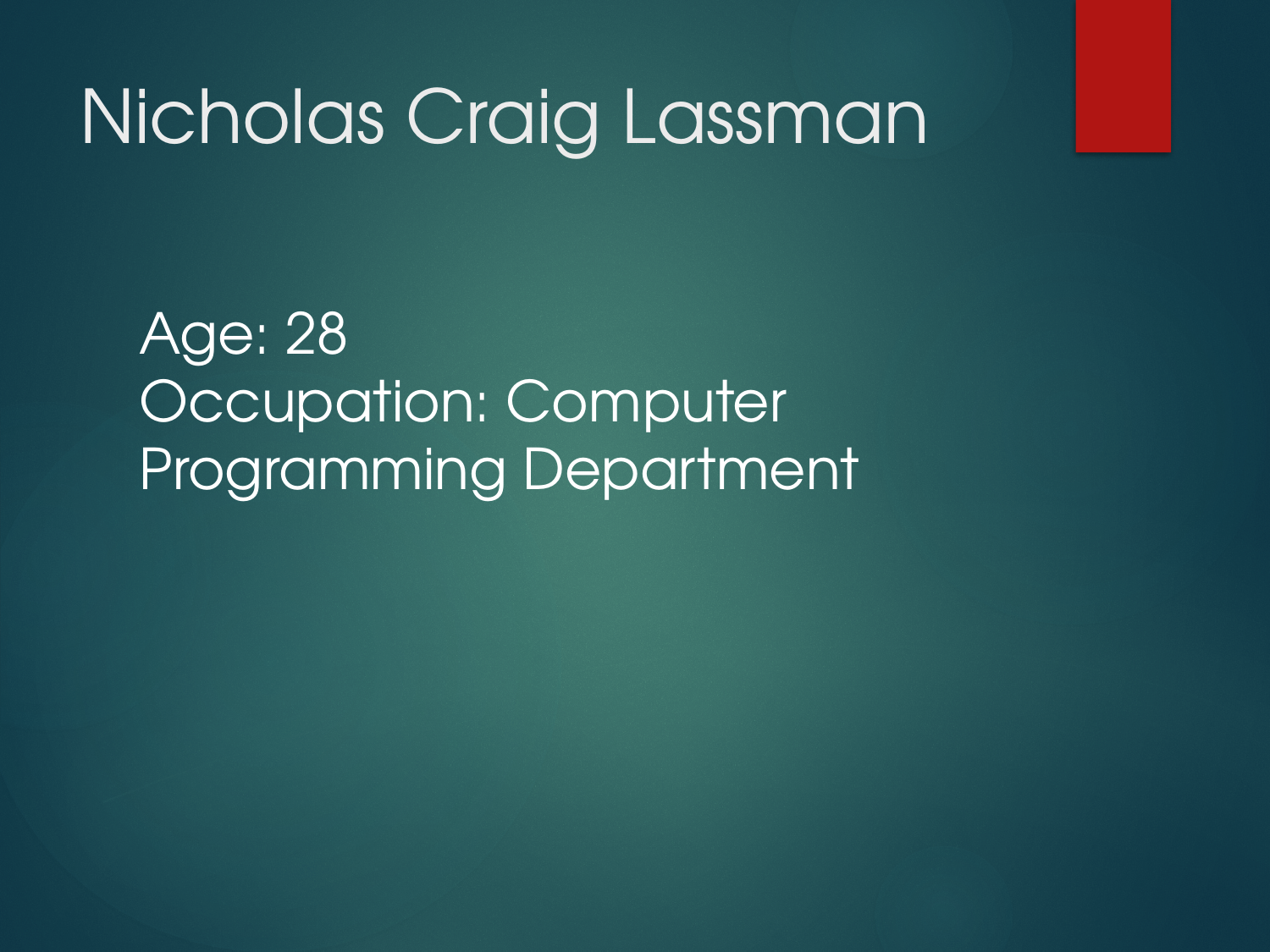

# Nicholas Craig Lassman

Age: 28
Occupation: Computer Programming Department